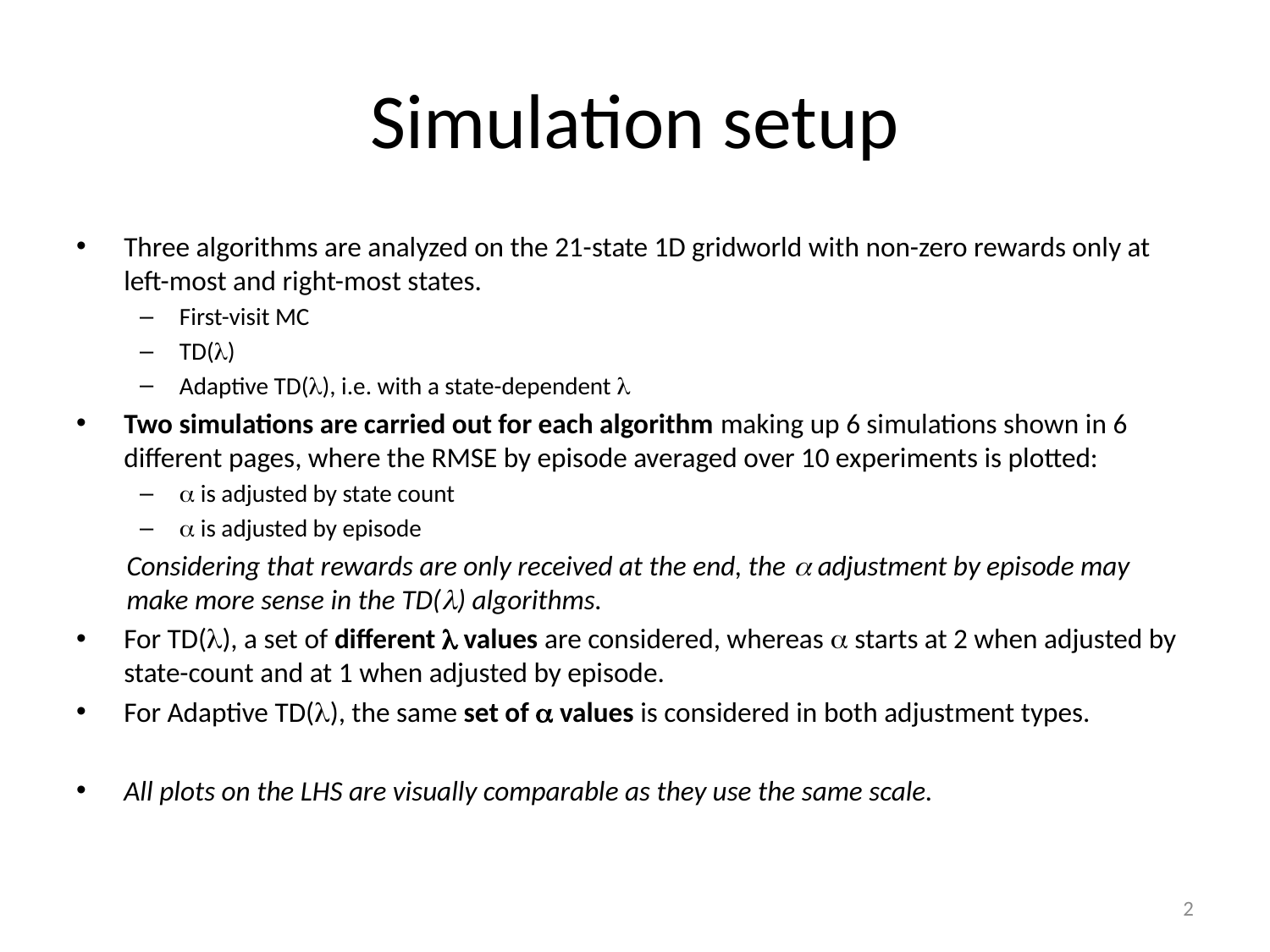

# Simulation setup
Three algorithms are analyzed on the 21-state 1D gridworld with non-zero rewards only at left-most and right-most states.
First-visit MC
TD(λ)
Adaptive TD(λ), i.e. with a state-dependent λ
Two simulations are carried out for each algorithm making up 6 simulations shown in 6 different pages, where the RMSE by episode averaged over 10 experiments is plotted:
α is adjusted by state count
α is adjusted by episode
Considering that rewards are only received at the end, the α adjustment by episode may make more sense in the TD(λ) algorithms.
For TD(λ), a set of different λ values are considered, whereas α starts at 2 when adjusted by state-count and at 1 when adjusted by episode.
For Adaptive TD(λ), the same set of α values is considered in both adjustment types.

All plots on the LHS are visually comparable as they use the same scale.

2